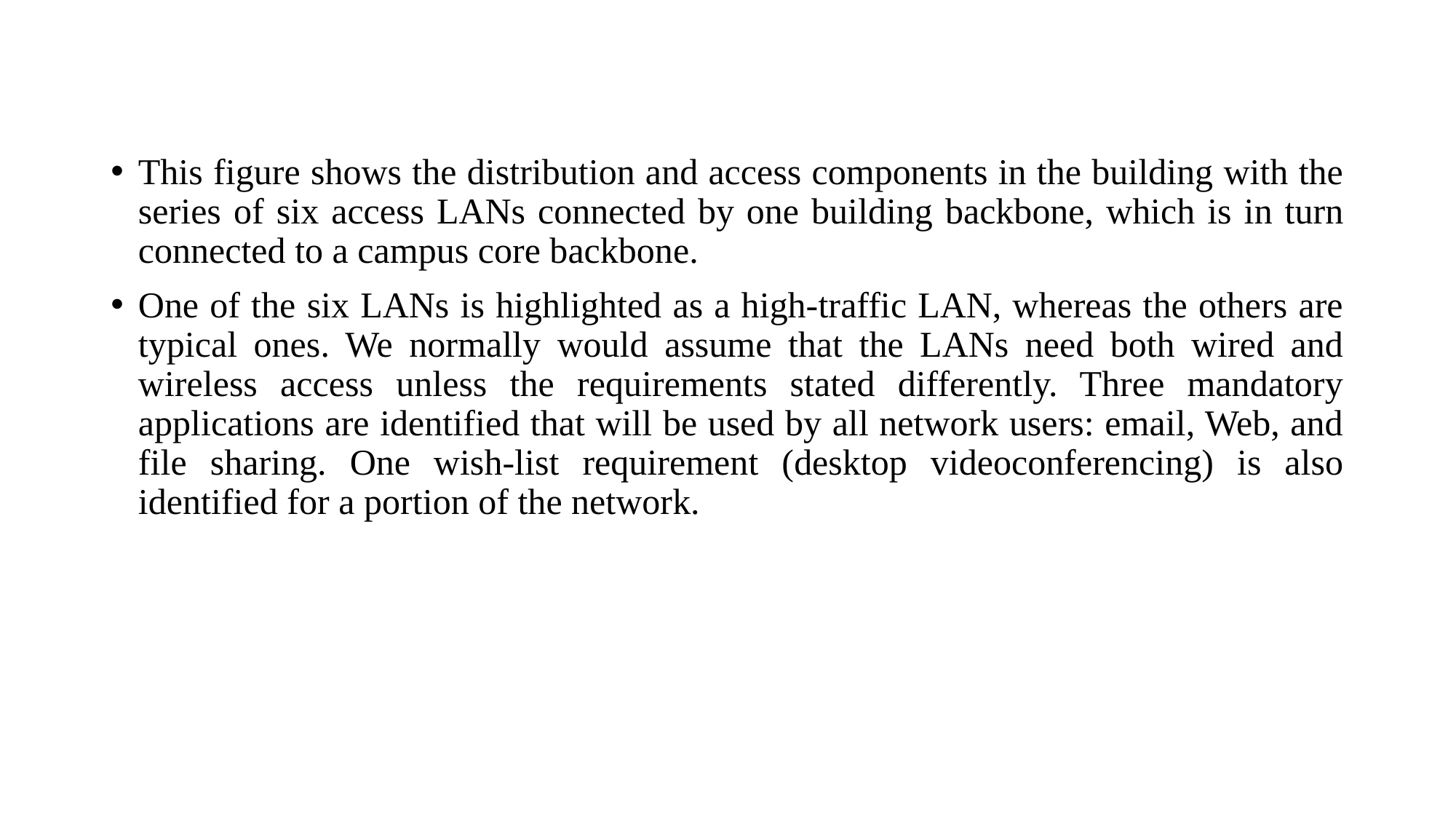

#
This figure shows the distribution and access components in the building with the series of six access LANs connected by one building backbone, which is in turn connected to a campus core backbone.
One of the six LANs is highlighted as a high-traffic LAN, whereas the others are typical ones. We normally would assume that the LANs need both wired and wireless access unless the requirements stated differently. Three mandatory applications are identified that will be used by all network users: email, Web, and file sharing. One wish-list requirement (desktop videoconferencing) is also identified for a portion of the network.